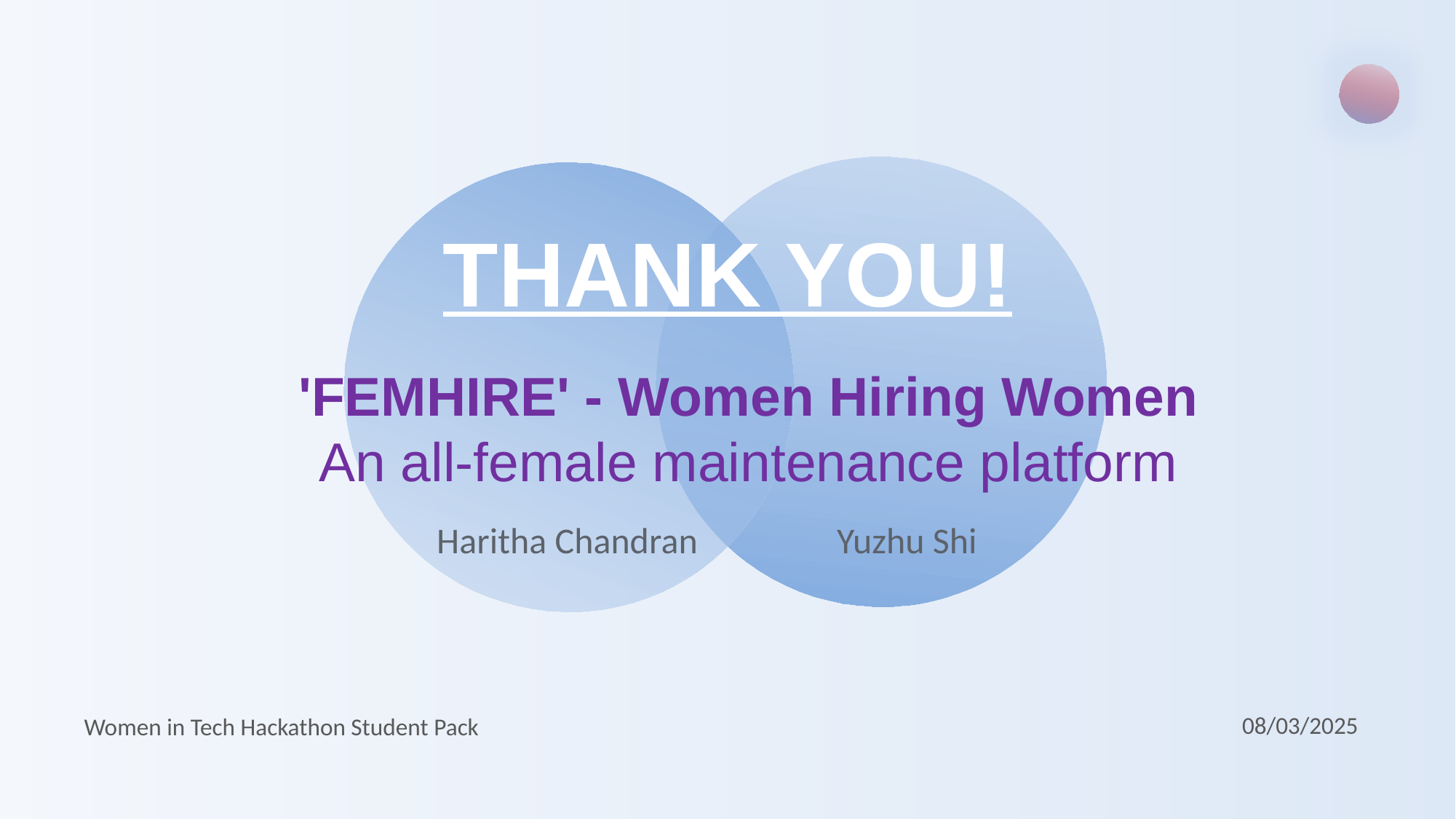

THANK YOU!
'FEMHIRE' - Women Hiring Women
An all-female maintenance platform

Haritha Chandran                 Yuzhu Shi
08/03/2025
Women in Tech Hackathon Student Pack